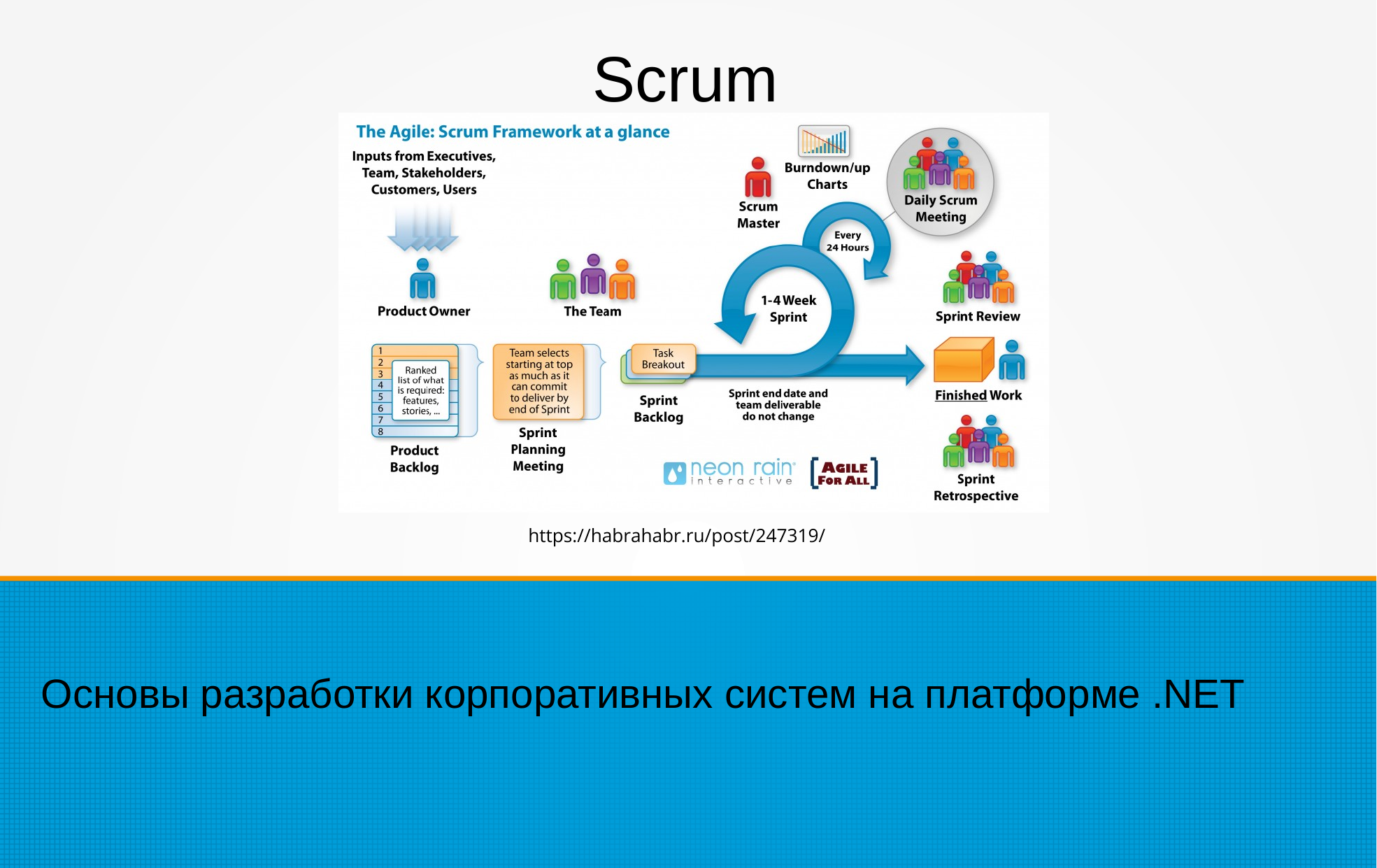

Scrum

https://habrahabr.ru/post/247319/
Основы разработки корпоративных систем на платформе .NET